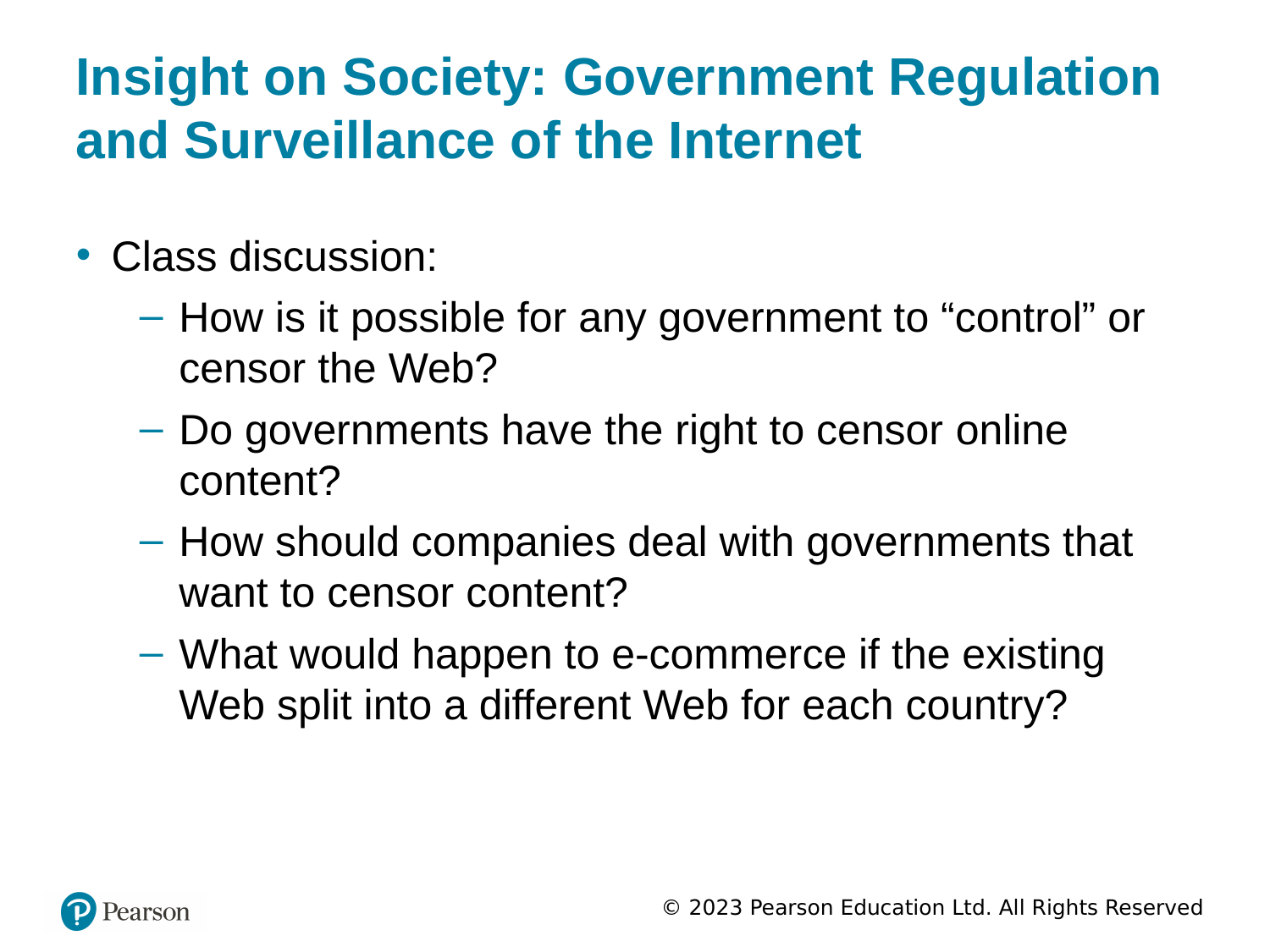

# Insight on Society: Government Regulation and Surveillance of the Internet
Class discussion:
How is it possible for any government to “control” or censor the Web?
Do governments have the right to censor online content?
How should companies deal with governments that want to censor content?
What would happen to e-commerce if the existing Web split into a different Web for each country?